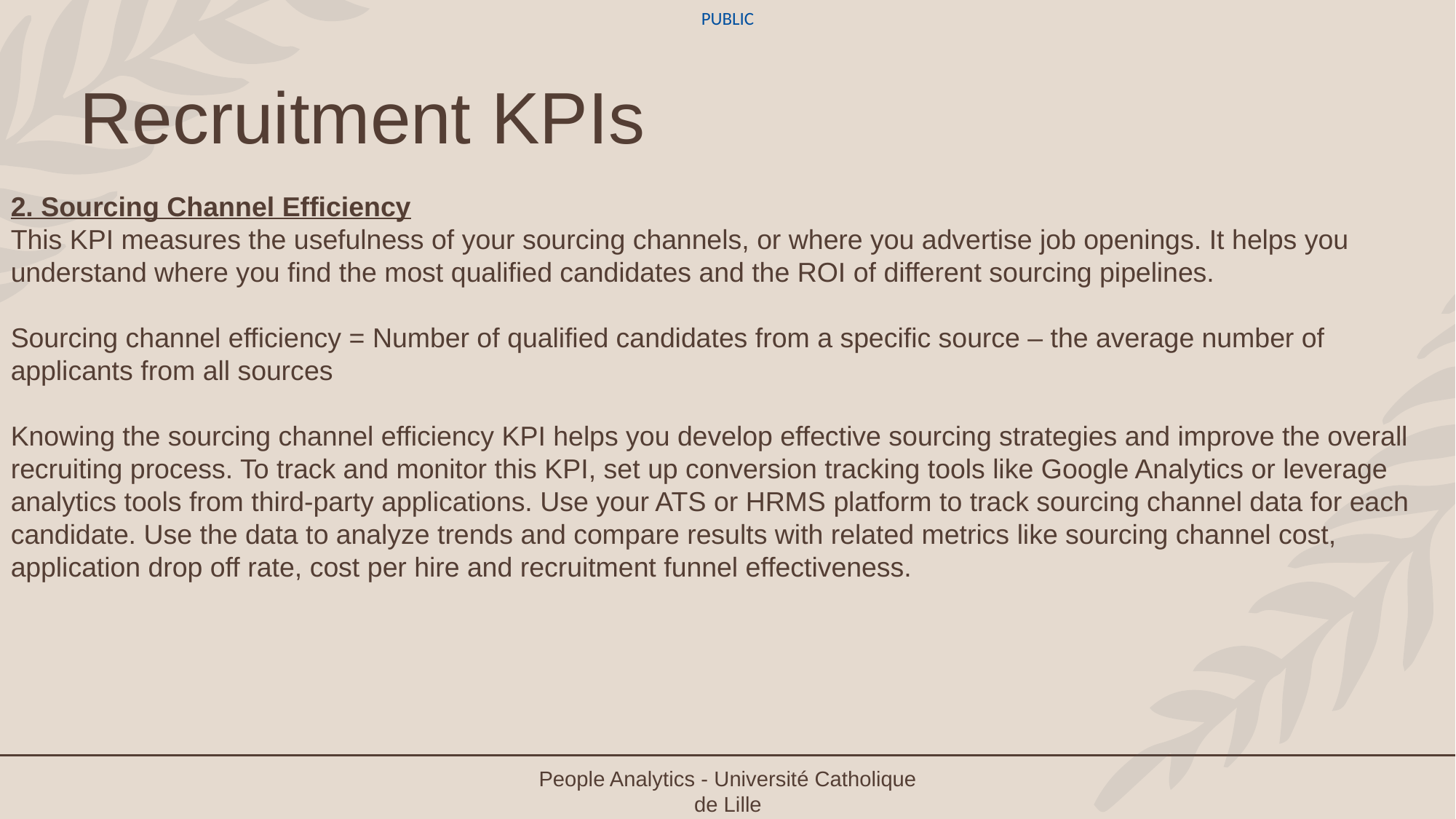

# Recruitment KPIs
2. Sourcing Channel Efficiency
This KPI measures the usefulness of your sourcing channels, or where you advertise job openings. It helps you understand where you find the most qualified candidates and the ROI of different sourcing pipelines.

Sourcing channel efficiency = Number of qualified candidates from a specific source – the average number of applicants from all sources

Knowing the sourcing channel efficiency KPI helps you develop effective sourcing strategies and improve the overall recruiting process. To track and monitor this KPI, set up conversion tracking tools like Google Analytics or leverage analytics tools from third-party applications. Use your ATS or HRMS platform to track sourcing channel data for each candidate. Use the data to analyze trends and compare results with related metrics like sourcing channel cost, application drop off rate, cost per hire and recruitment funnel effectiveness.
People Analytics - Université Catholique de Lille